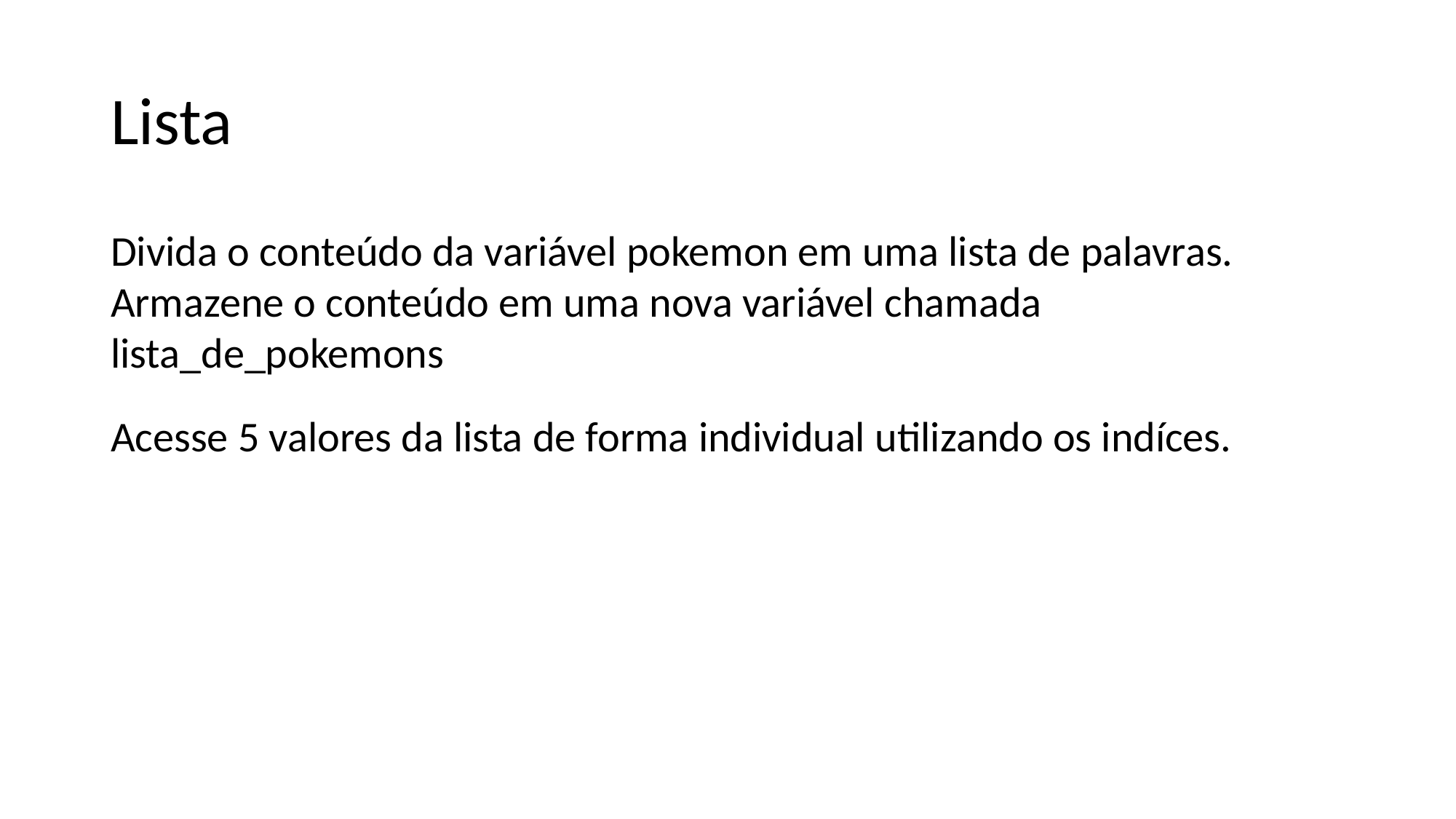

Lista
Divida o conteúdo da variável pokemon em uma lista de palavras. Armazene o conteúdo em uma nova variável chamada lista_de_pokemons

Acesse 5 valores da lista de forma individual utilizando os indíces.